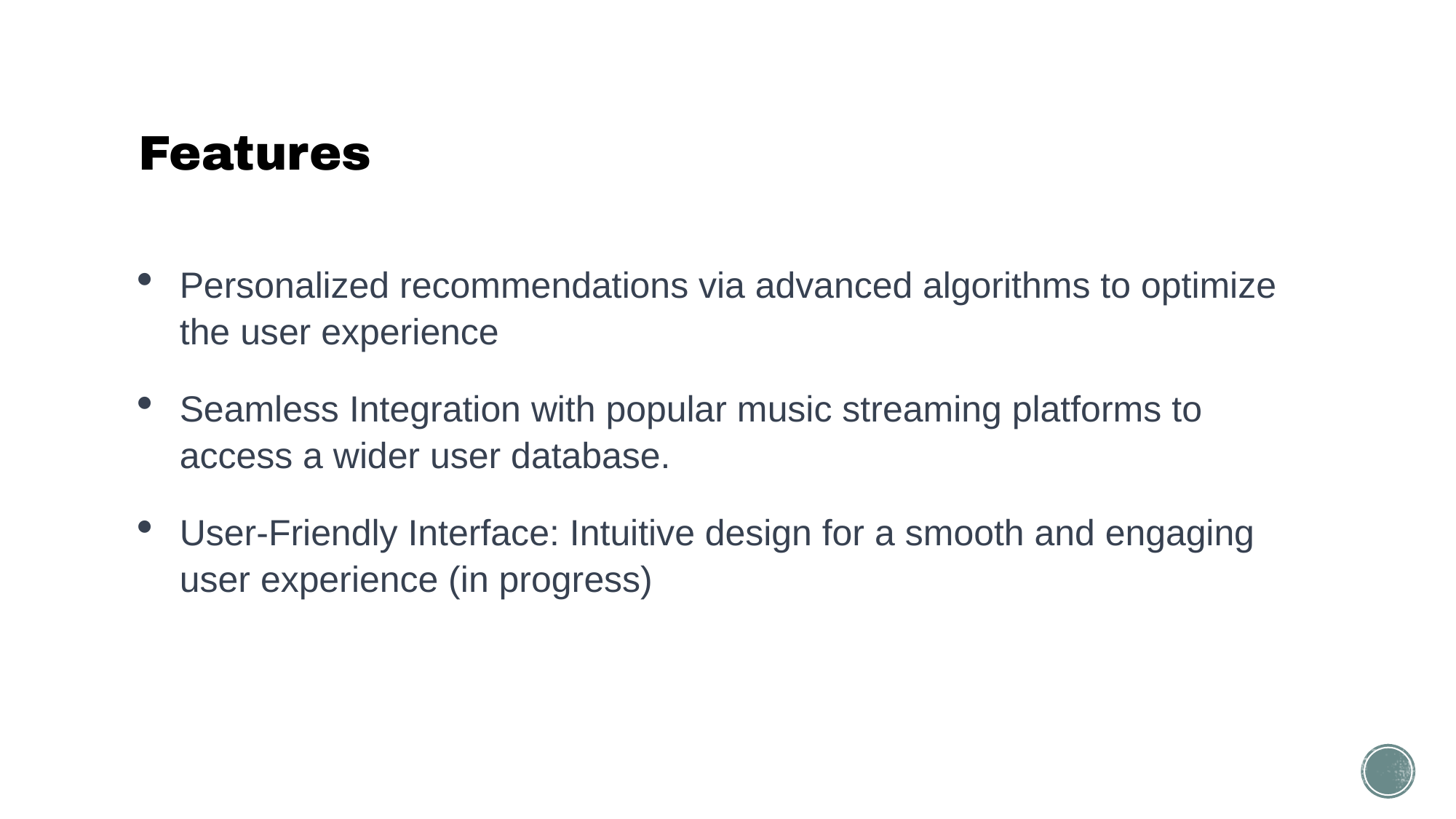

# Features
Personalized recommendations via advanced algorithms to optimize the user experience
Seamless Integration with popular music streaming platforms to access a wider user database.
User-Friendly Interface: Intuitive design for a smooth and engaging user experience (in progress)